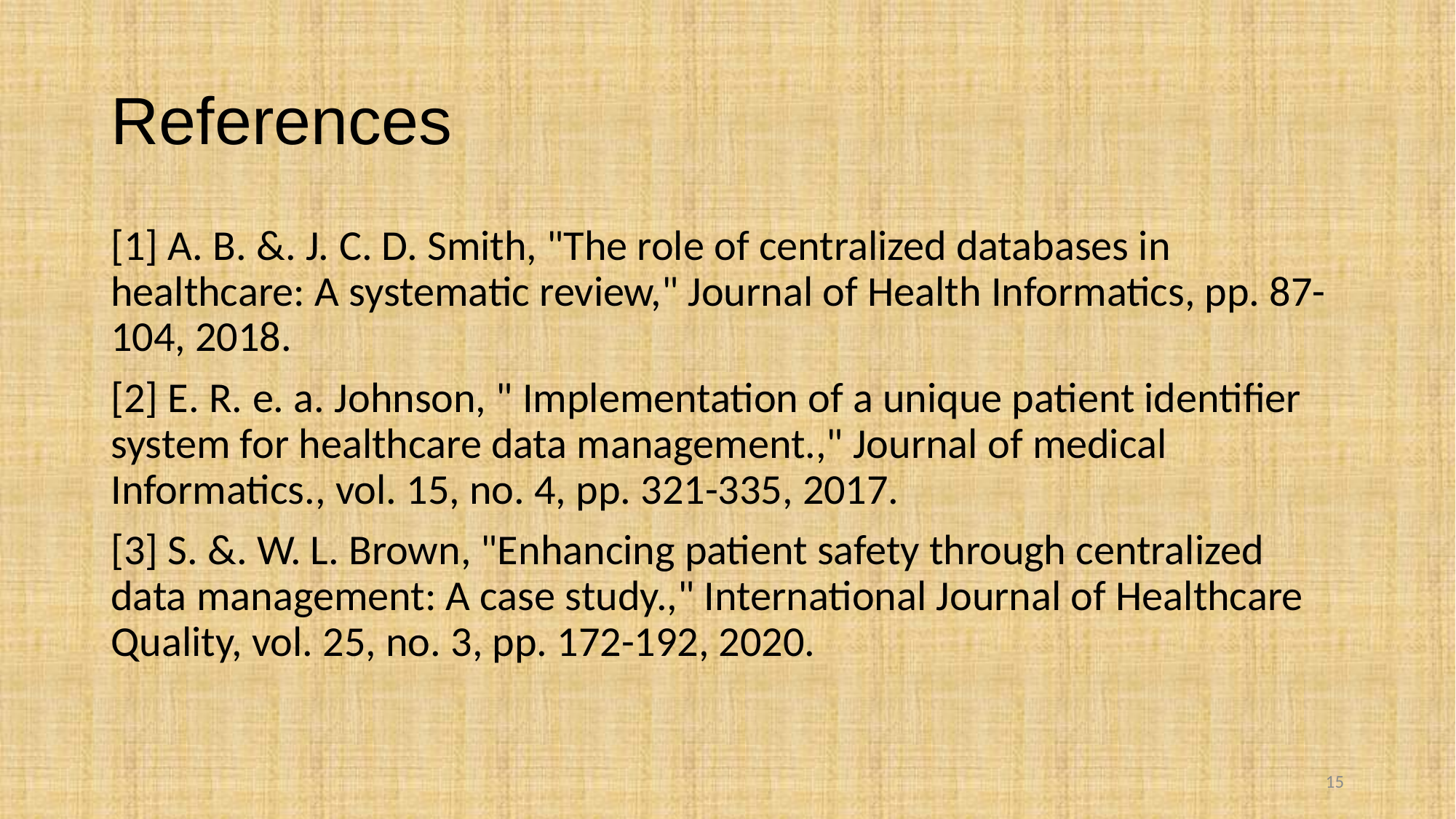

# References
[1] A. B. &. J. C. D. Smith, "The role of centralized databases in healthcare: A systematic review," Journal of Health Informatics, pp. 87-104, 2018.
[2] E. R. e. a. Johnson, " Implementation of a unique patient identifier system for healthcare data management.," Journal of medical Informatics., vol. 15, no. 4, pp. 321-335, 2017.
[3] S. &. W. L. Brown, "Enhancing patient safety through centralized data management: A case study.," International Journal of Healthcare Quality, vol. 25, no. 3, pp. 172-192, 2020.
15